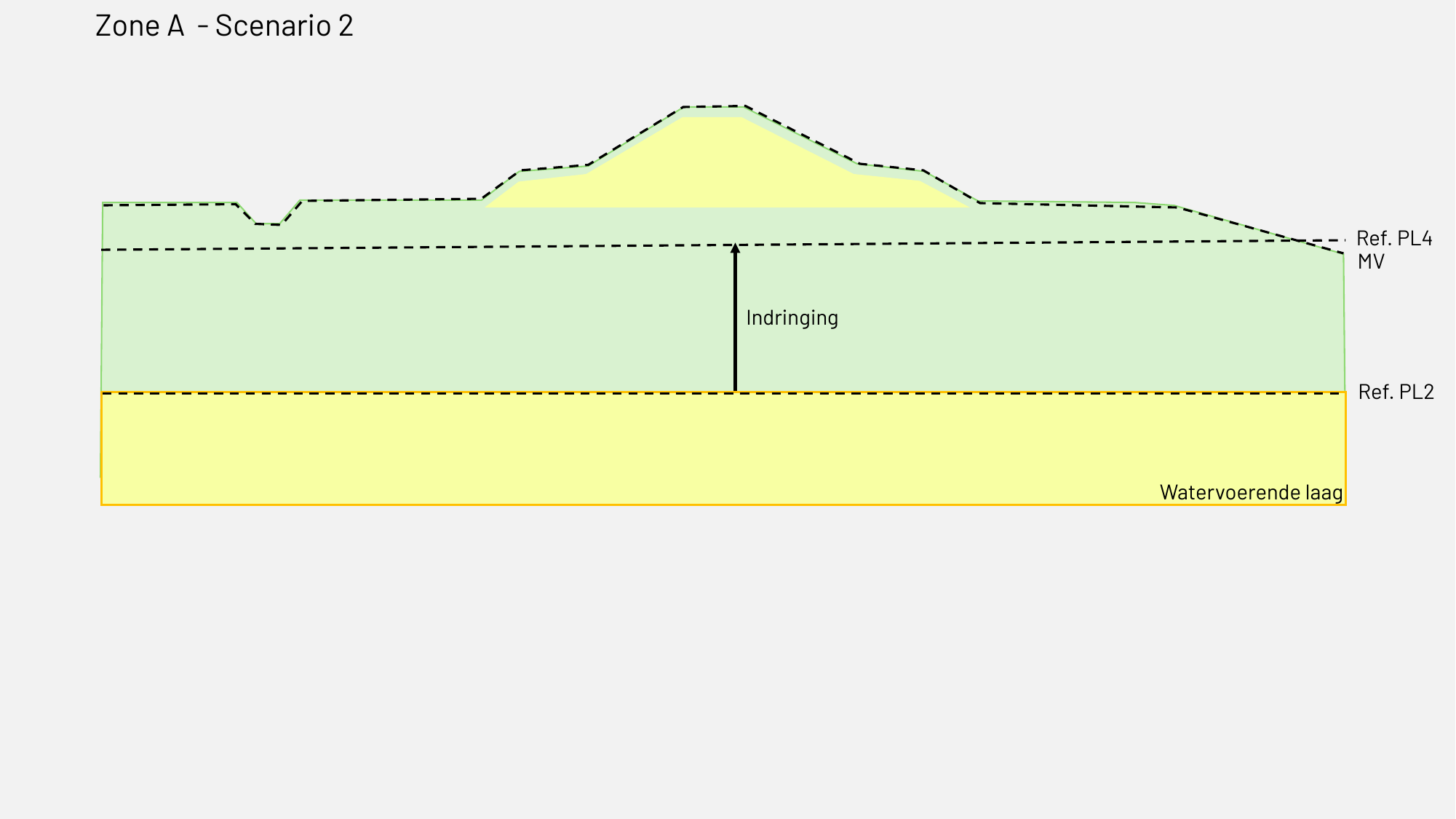

Zone A  - Scenario 2

Ref. PL4
MV
Indringing
Ref. PL2

Watervoerende laag